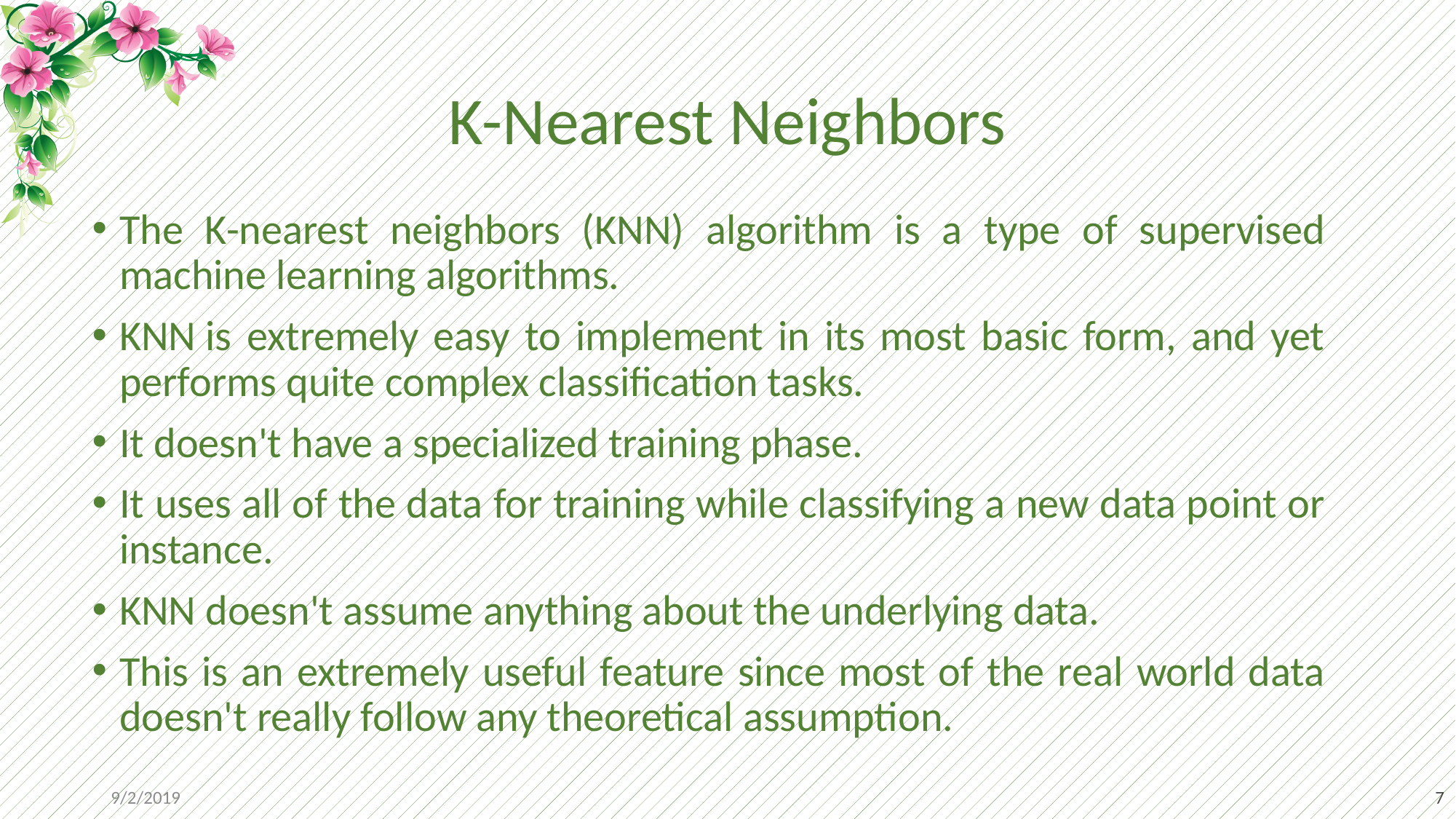

# K-Nearest Neighbors
The K-nearest neighbors (KNN) algorithm is a type of supervised machine learning algorithms.
KNN is extremely easy to implement in its most basic form, and yet performs quite complex classification tasks.
It doesn't have a specialized training phase.
It uses all of the data for training while classifying a new data point or instance.
KNN doesn't assume anything about the underlying data.
This is an extremely useful feature since most of the real world data doesn't really follow any theoretical assumption.
9/2/2019
7